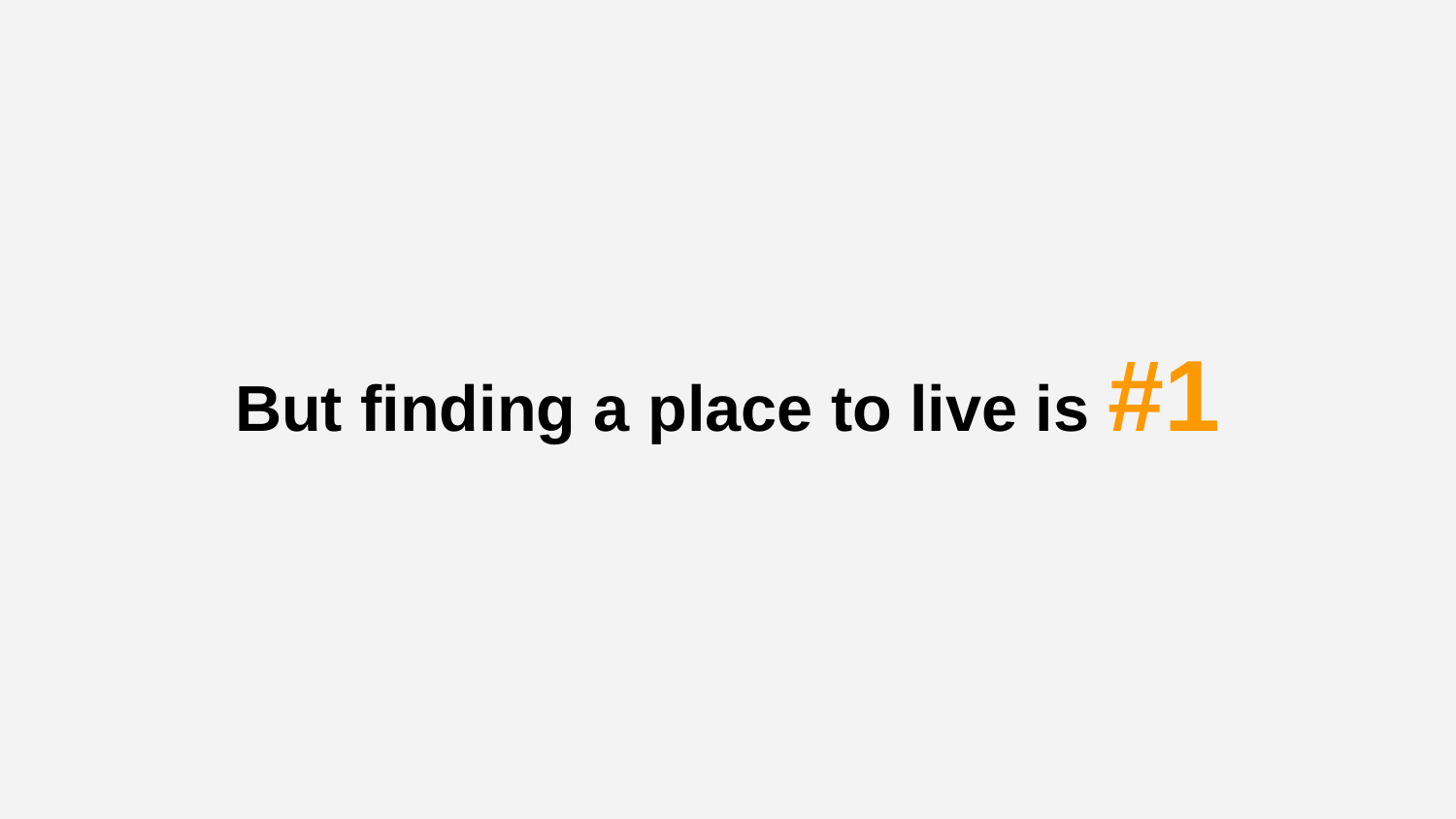

# But finding a place to live is #1